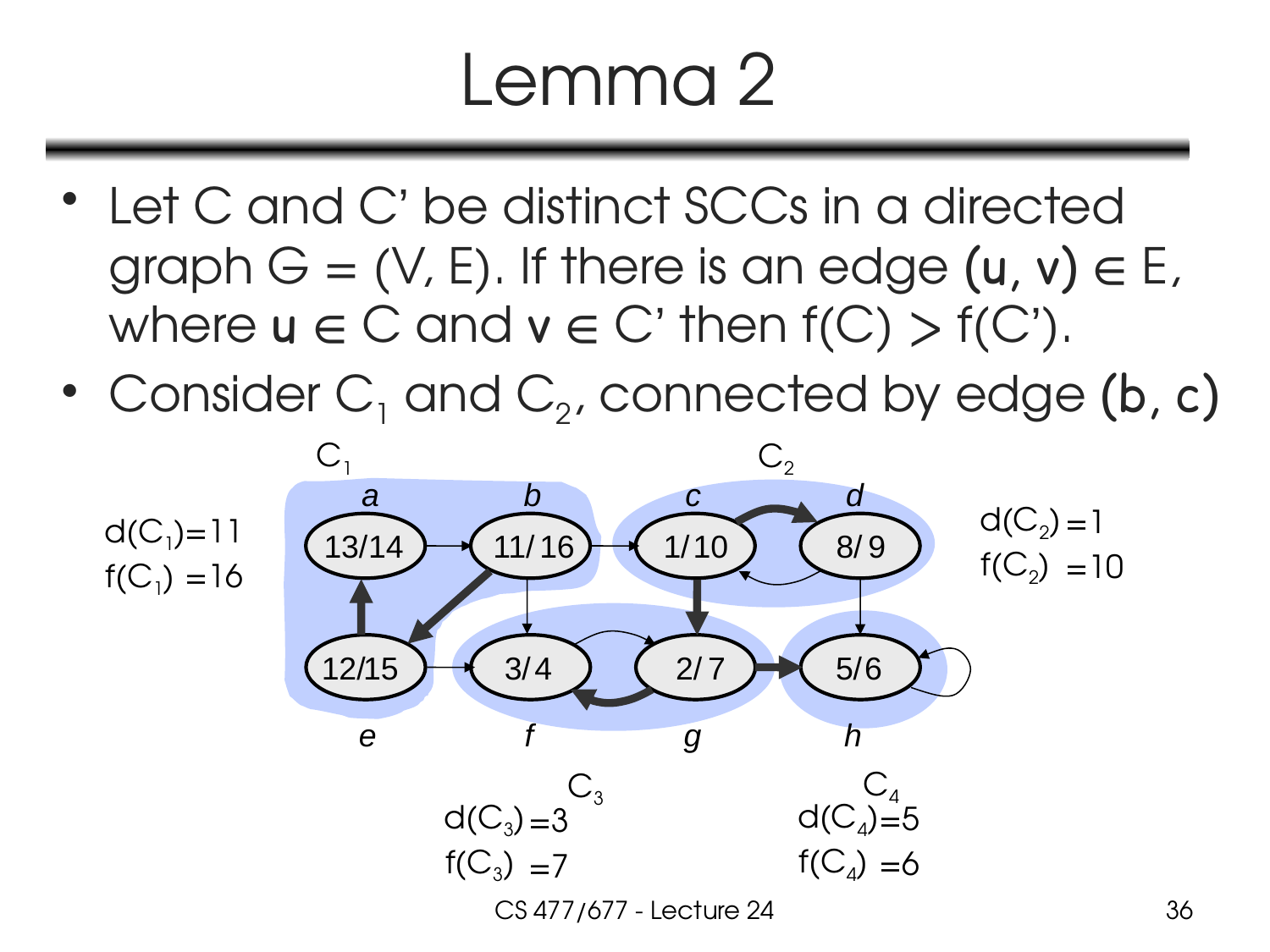

# Lemma 2
Let C and C’ be distinct SCCs in a directed graph G = (V, E). If there is an edge (u, v) ∈ E, where u ∈ C and v ∈ C’ then f(C) > f(C’).
Consider C1 and C2, connected by edge (b, c)
C1
C2
a
b
c
d

d(C2)
f(C2)
=1
=10
d(C1)
f(C1)
=11
=16

13/
14
11/
16
1/
10
8/
9

3/
4
2/
7
5/
6
12/
15

e
f
g
h
C4
C3
d(C4)
f(C4)
d(C3)
f(C3)
=5
=6
=3
=7
CS 477/677 - Lecture 24
36